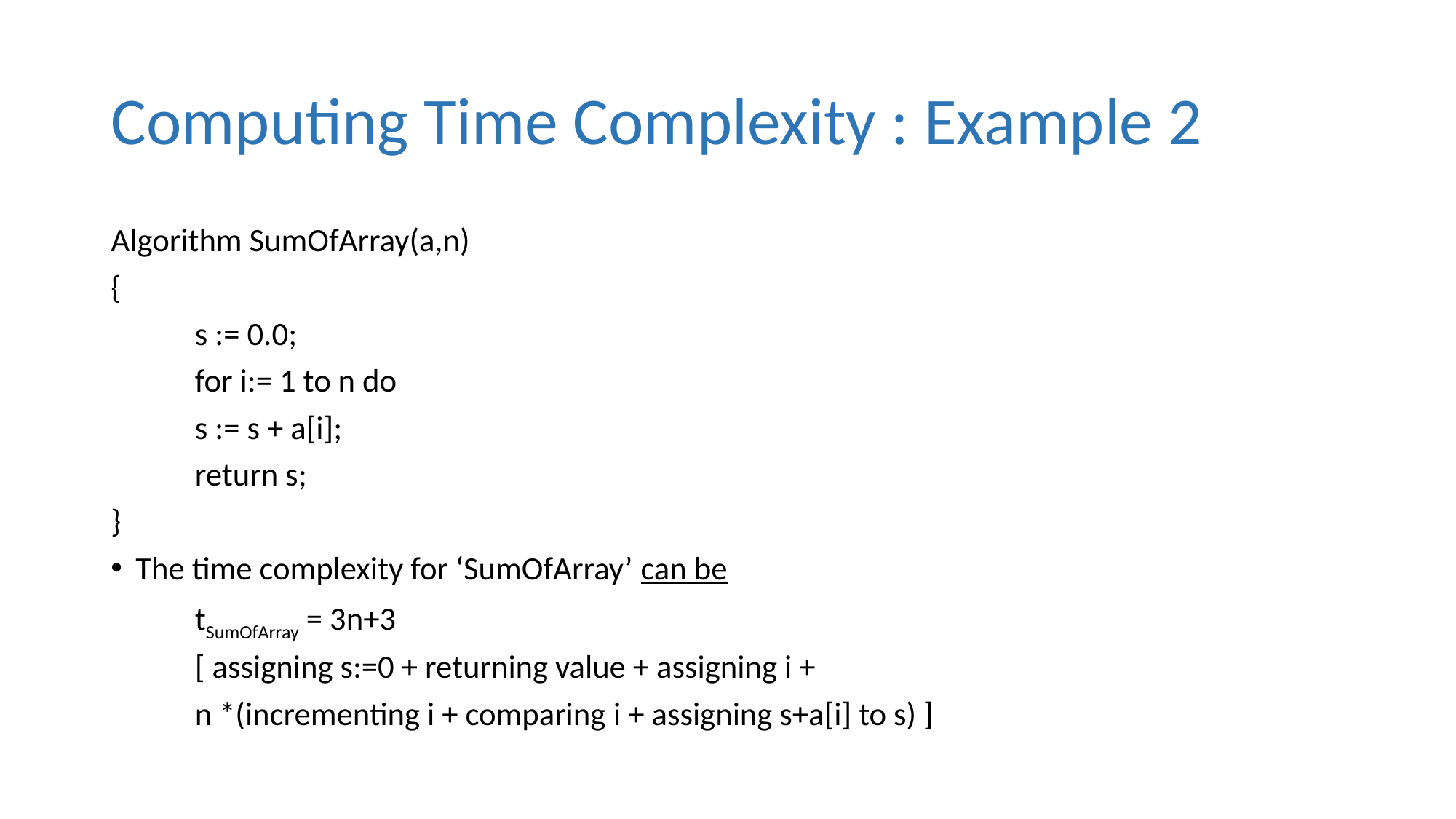

# Computing Time Complexity : Example 2
Algorithm SumOfArray(a,n)
{
	s := 0.0;
	for i:= 1 to n do
		s := s + a[i];
	return s;
}
The time complexity for ‘SumOfArray’ can be
	tSumOfArray = 3n+3
		[ assigning s:=0 + returning value + assigning i +
			n *(incrementing i + comparing i + assigning s+a[i] to s) ]